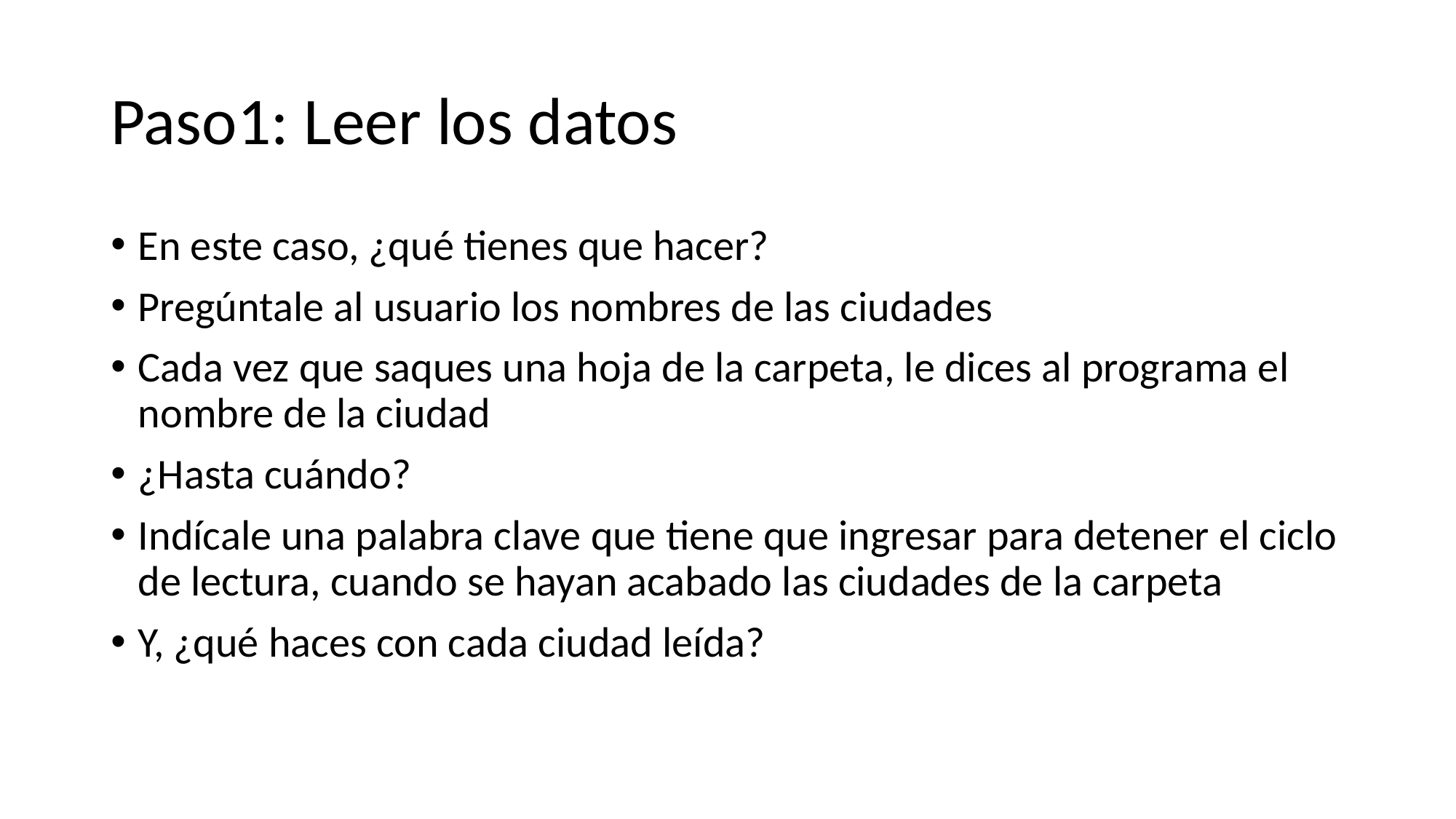

# Paso1: Leer los datos
En este caso, ¿qué tienes que hacer?
Pregúntale al usuario los nombres de las ciudades
Cada vez que saques una hoja de la carpeta, le dices al programa el nombre de la ciudad
¿Hasta cuándo?
Indícale una palabra clave que tiene que ingresar para detener el ciclo de lectura, cuando se hayan acabado las ciudades de la carpeta
Y, ¿qué haces con cada ciudad leída?